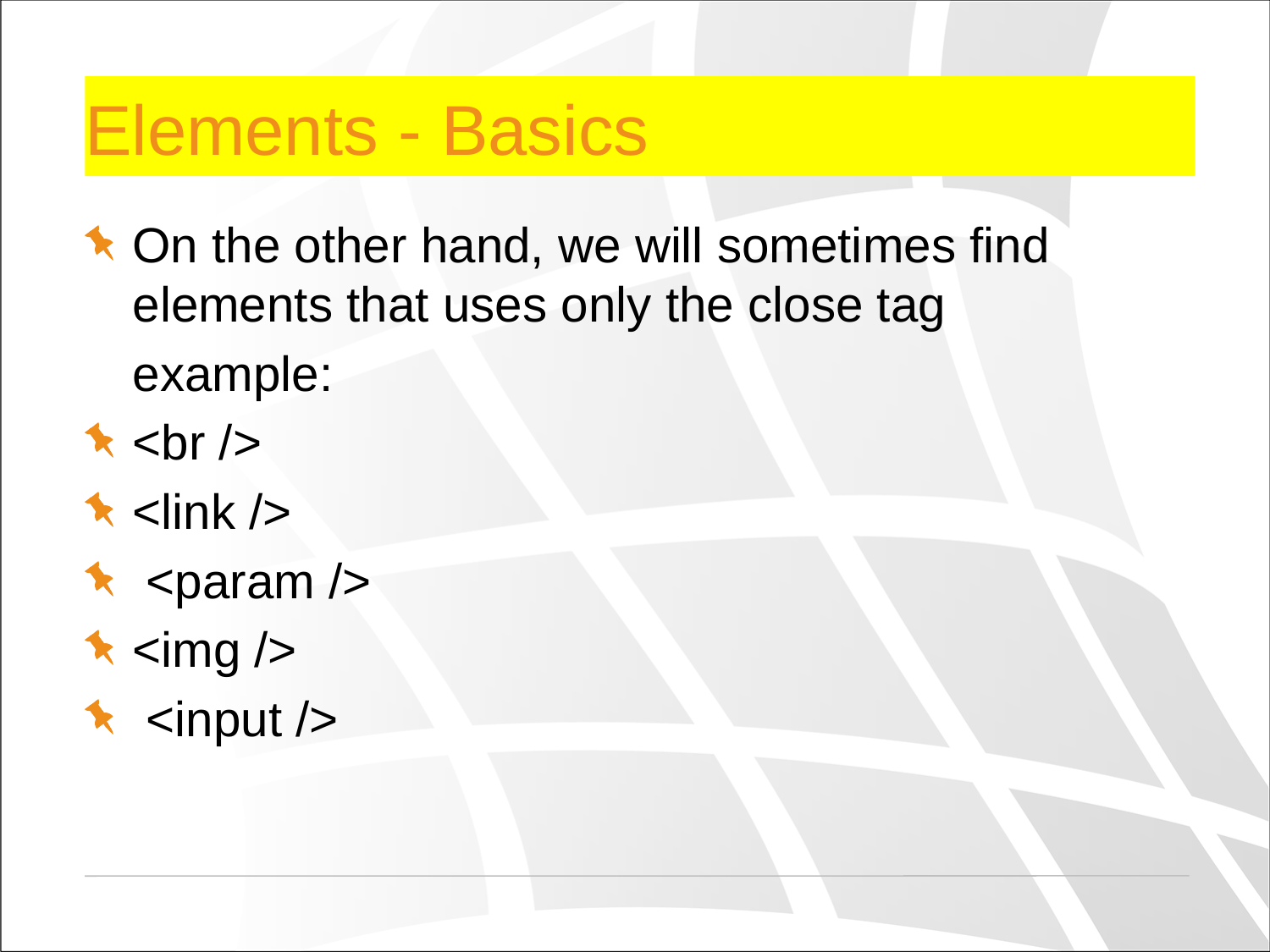

# Elements - Basics
On the other hand, we will sometimes find elements that uses only the close tag
	example:
<br />
<link />
 <param />
<img />
 <input />